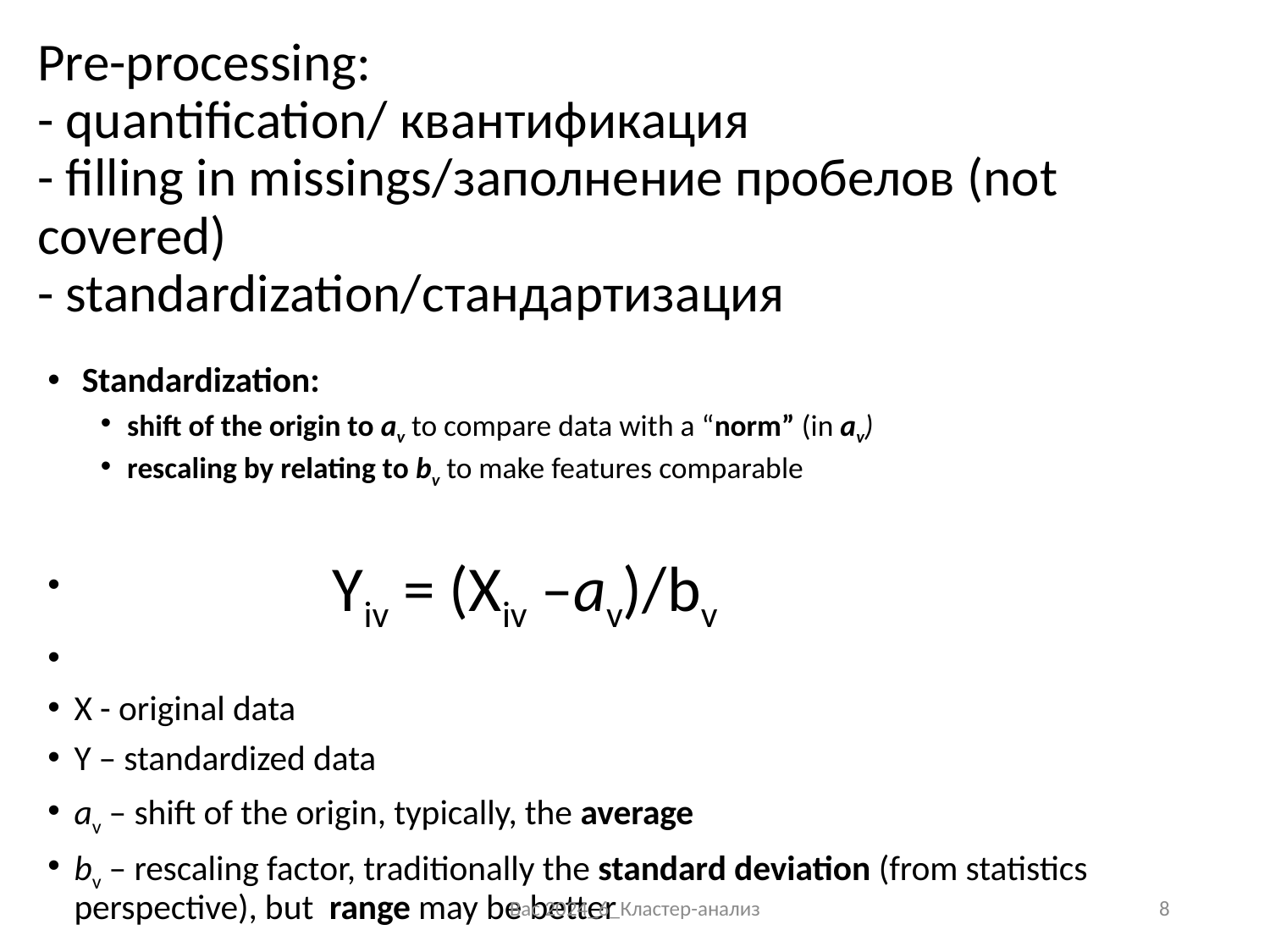

# Pre-processing: - quantification/ квантификация - filling in missings/заполнение пробелов (not covered) - standardization/стандартизация
 Standardization:
shift of the origin to av to compare data with a “norm” (in av)
rescaling by relating to bv to make features comparable

                                 Yiv = (Xiv –av)/bv

X - original data
Y – standardized data
av – shift of the origin, typically, the average
bv – rescaling factor, traditionally the standard deviation (from statistics perspective), but  range may be better

Bac 2024_6_Кластер-анализ
8